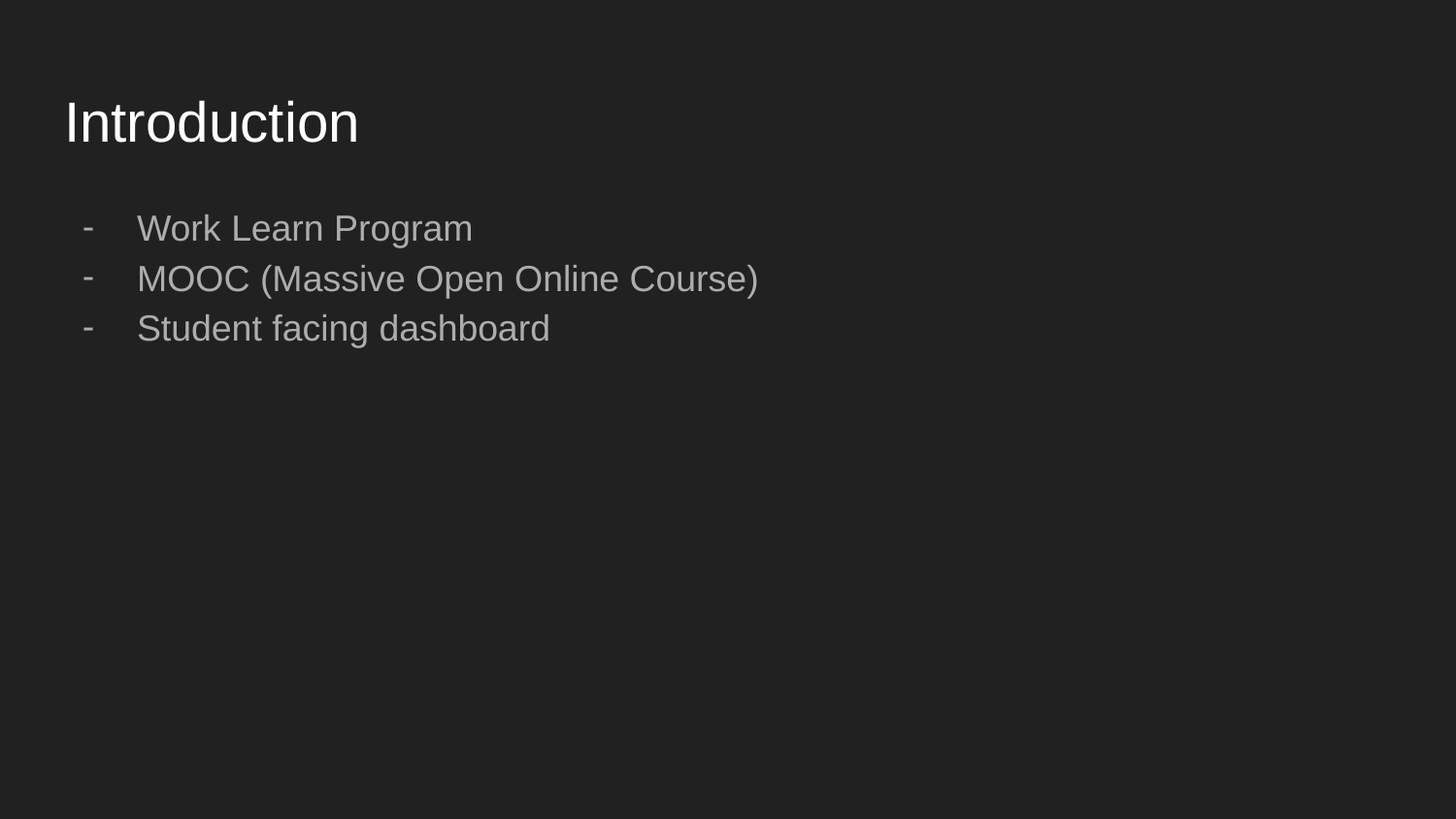

# Introduction
Work Learn Program
MOOC (Massive Open Online Course)
Student facing dashboard